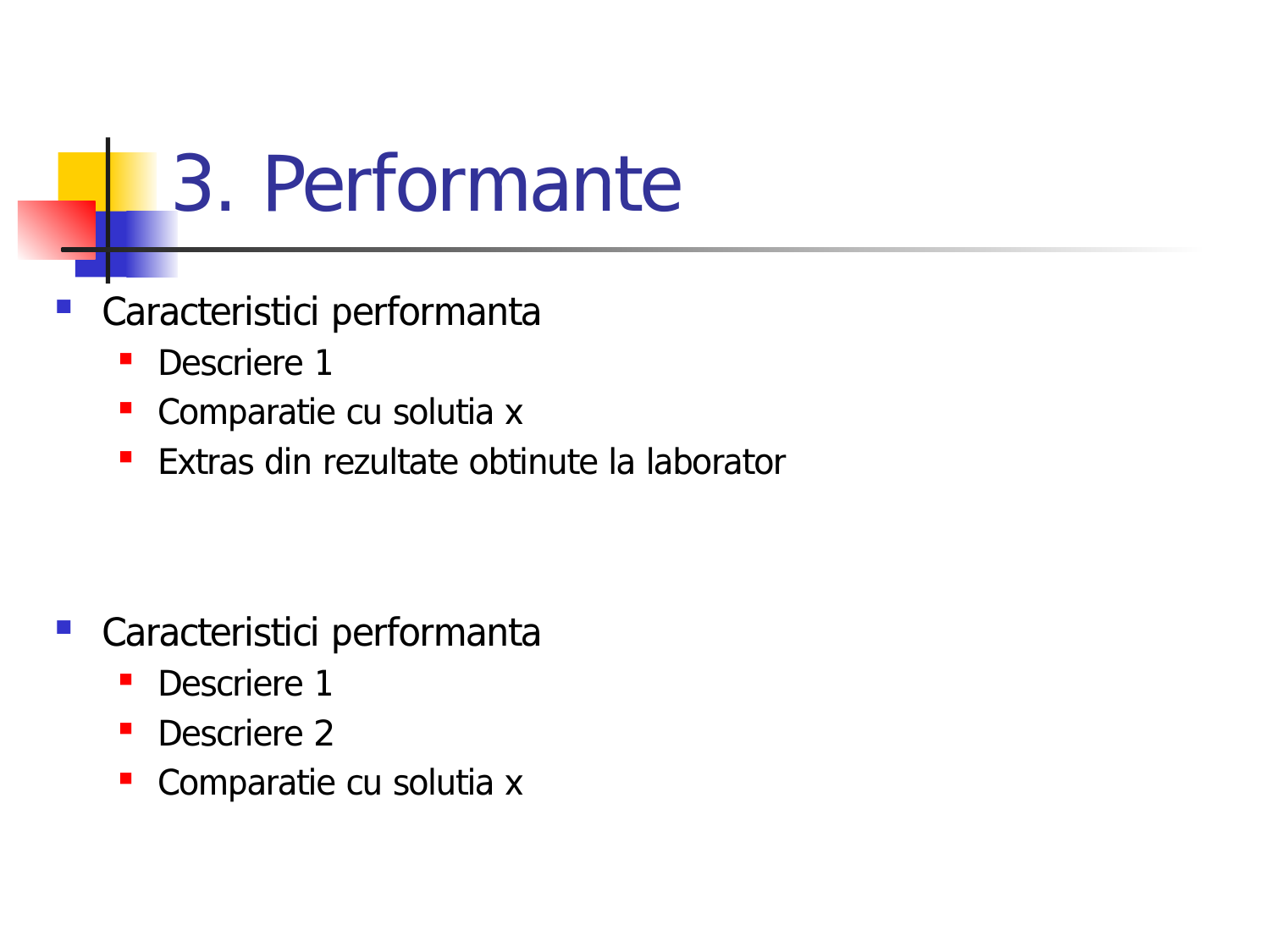

# 3. Performante
Caracteristici performanta
Descriere 1
Comparatie cu solutia x
Extras din rezultate obtinute la laborator

Caracteristici performanta
Descriere 1
Descriere 2
Comparatie cu solutia x